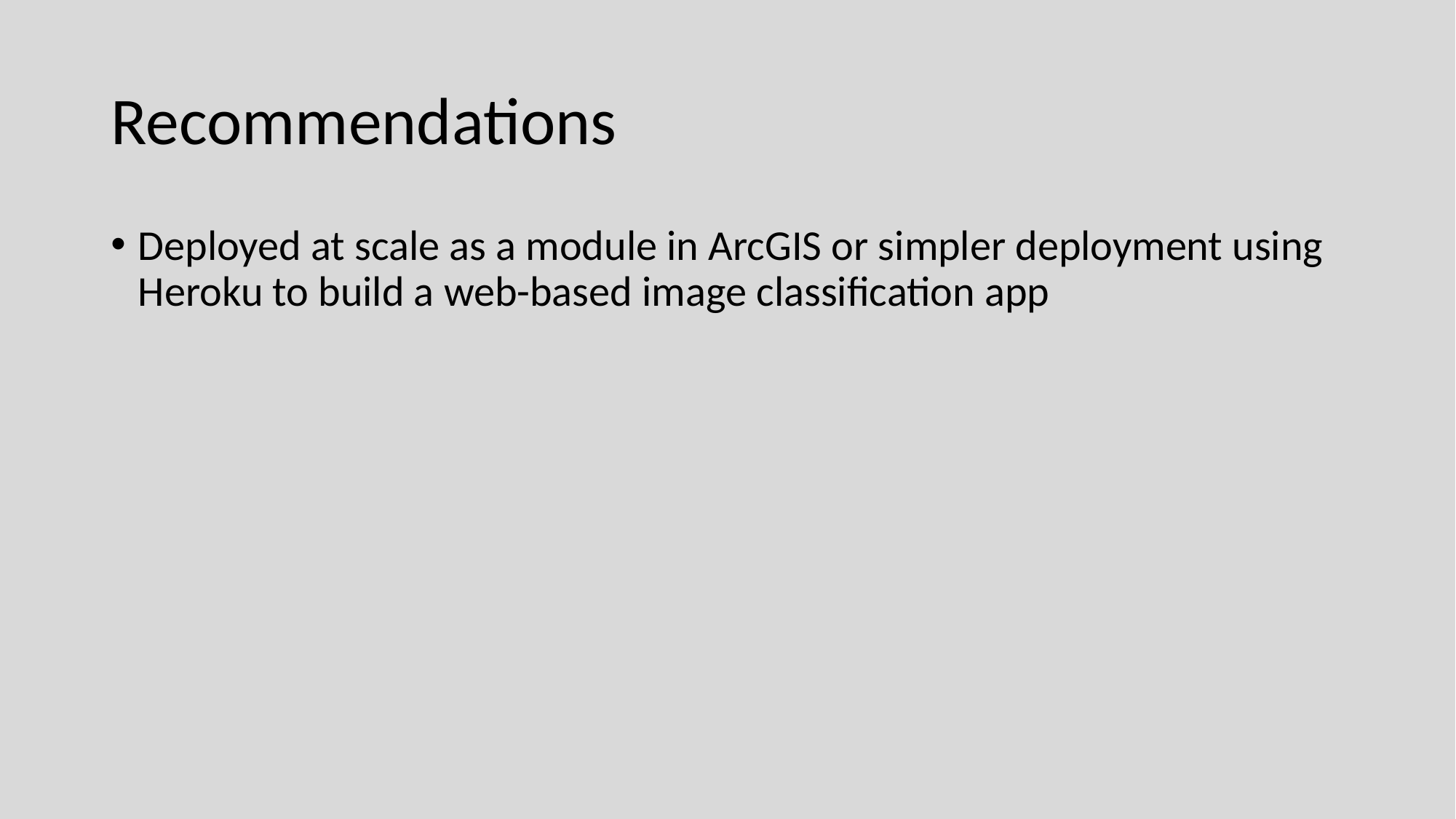

# Recommendations
Deployed at scale as a module in ArcGIS or simpler deployment using Heroku to build a web-based image classification app